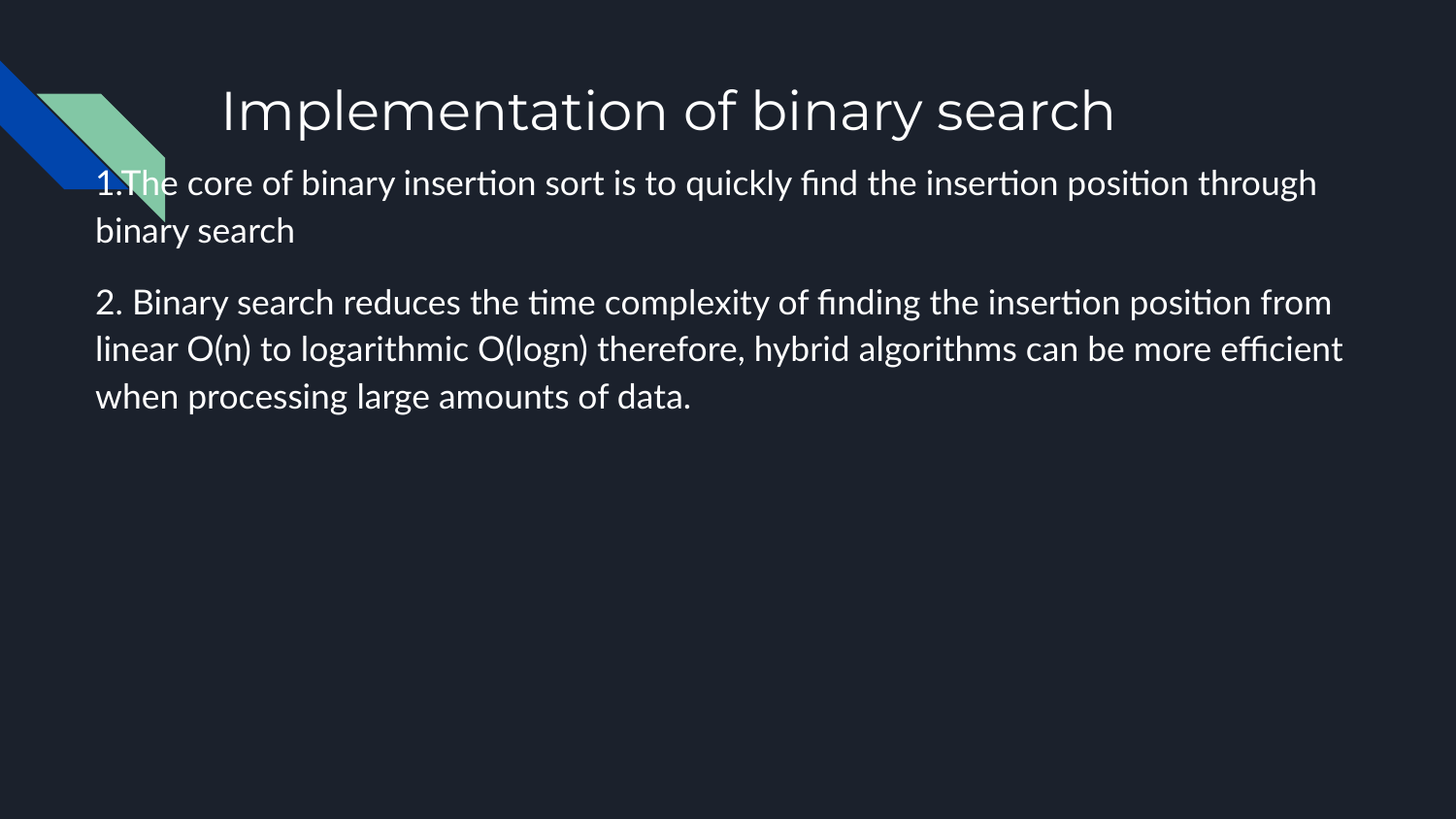

# Implementation of binary search
1.The core of binary insertion sort is to quickly find the insertion position through binary search
2. Binary search reduces the time complexity of finding the insertion position from linear O(n) to logarithmic O(logn) therefore, hybrid algorithms can be more efficient when processing large amounts of data.